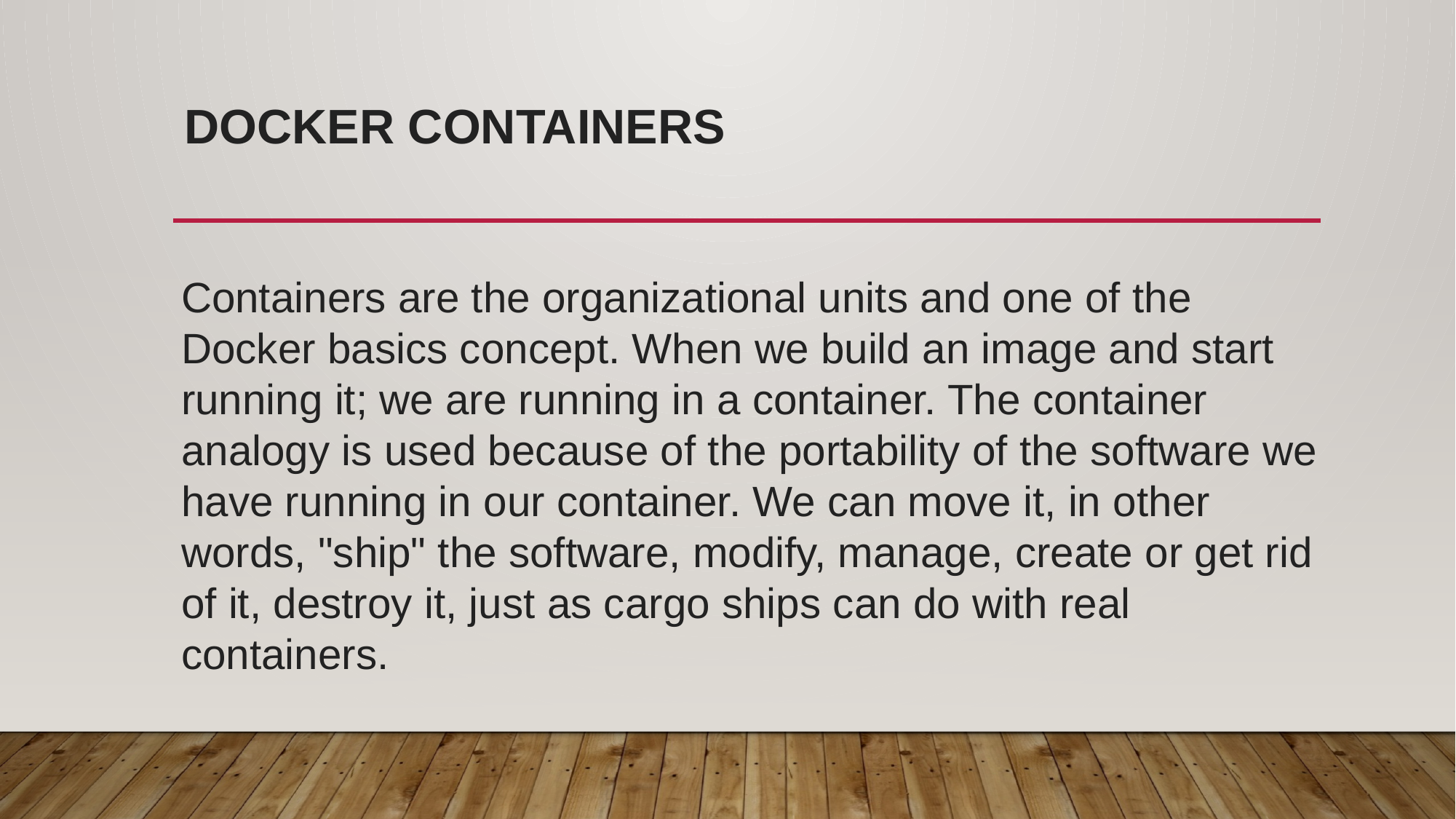

# Docker Containers
Containers are the organizational units and one of the Docker basics concept. When we build an image and start running it; we are running in a container. The container analogy is used because of the portability of the software we have running in our container. We can move it, in other words, "ship" the software, modify, manage, create or get rid of it, destroy it, just as cargo ships can do with real containers.